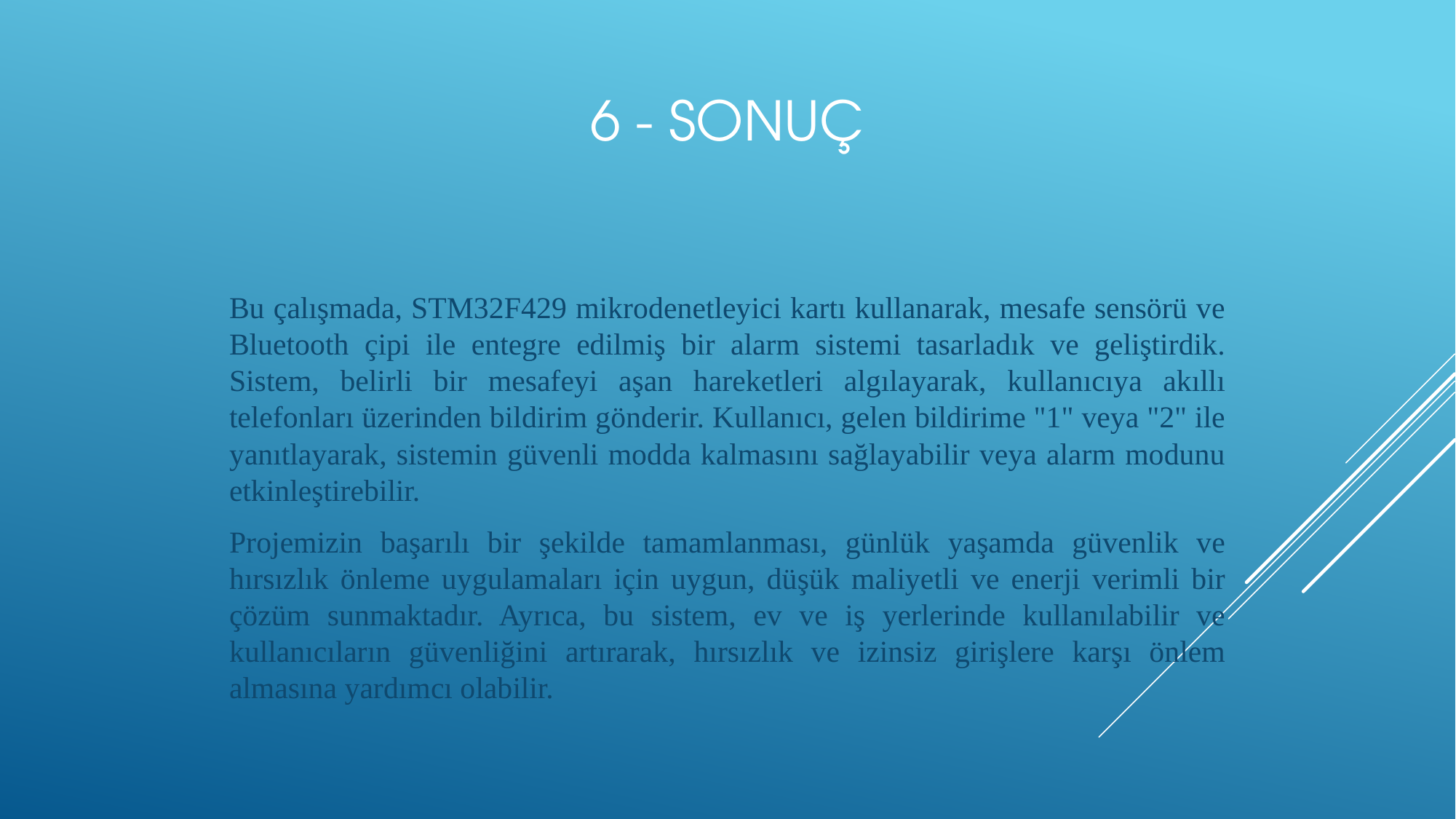

# 6 - Sonuç
Bu çalışmada, STM32F429 mikrodenetleyici kartı kullanarak, mesafe sensörü ve Bluetooth çipi ile entegre edilmiş bir alarm sistemi tasarladık ve geliştirdik. Sistem, belirli bir mesafeyi aşan hareketleri algılayarak, kullanıcıya akıllı telefonları üzerinden bildirim gönderir. Kullanıcı, gelen bildirime "1" veya "2" ile yanıtlayarak, sistemin güvenli modda kalmasını sağlayabilir veya alarm modunu etkinleştirebilir.
Projemizin başarılı bir şekilde tamamlanması, günlük yaşamda güvenlik ve hırsızlık önleme uygulamaları için uygun, düşük maliyetli ve enerji verimli bir çözüm sunmaktadır. Ayrıca, bu sistem, ev ve iş yerlerinde kullanılabilir ve kullanıcıların güvenliğini artırarak, hırsızlık ve izinsiz girişlere karşı önlem almasına yardımcı olabilir.